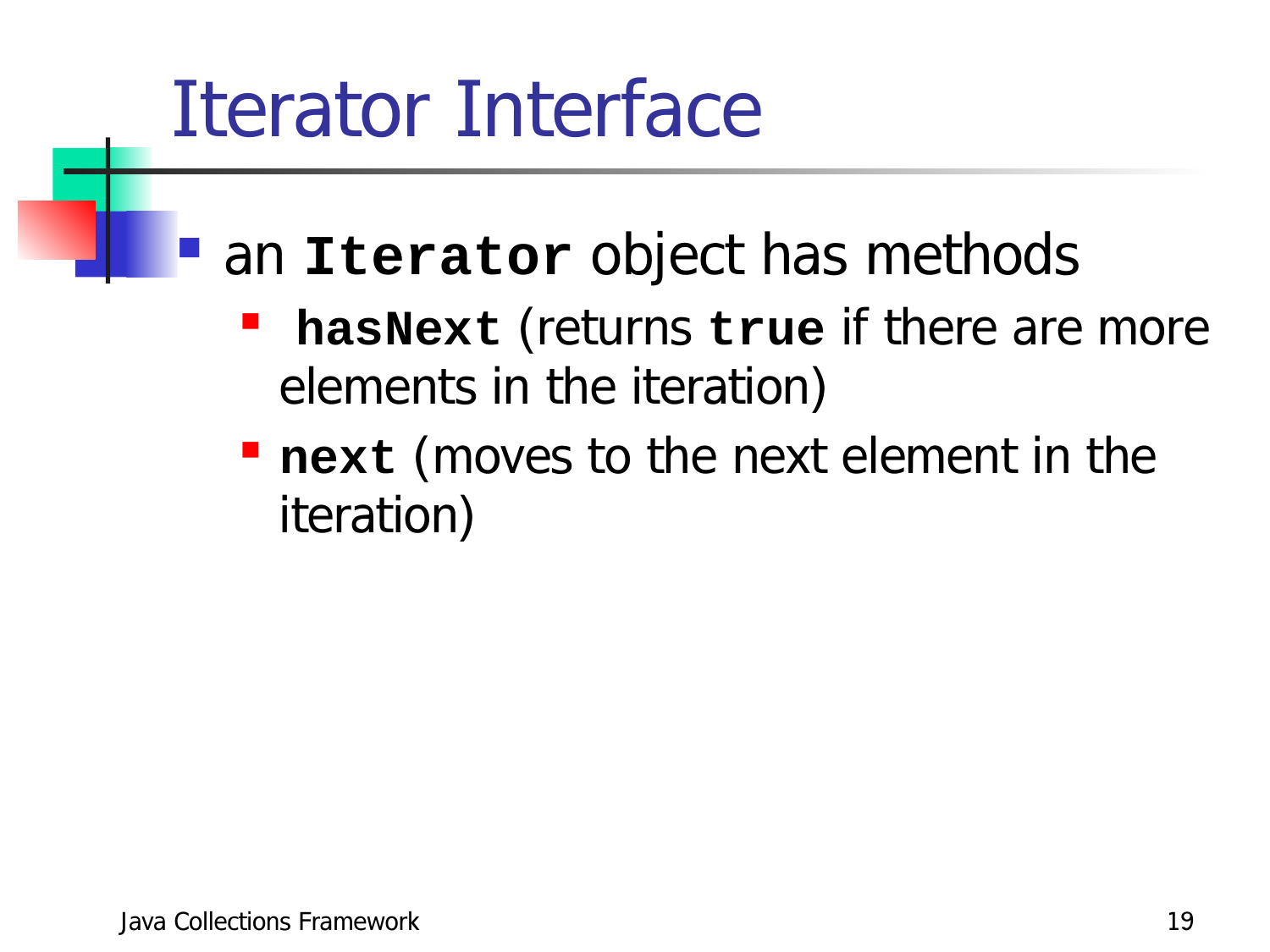

# Iterator Interface
an Iterator object has methods
 hasNext (returns true if there are more elements in the iteration)
next (moves to the next element in the iteration)

Java Collections Framework
19